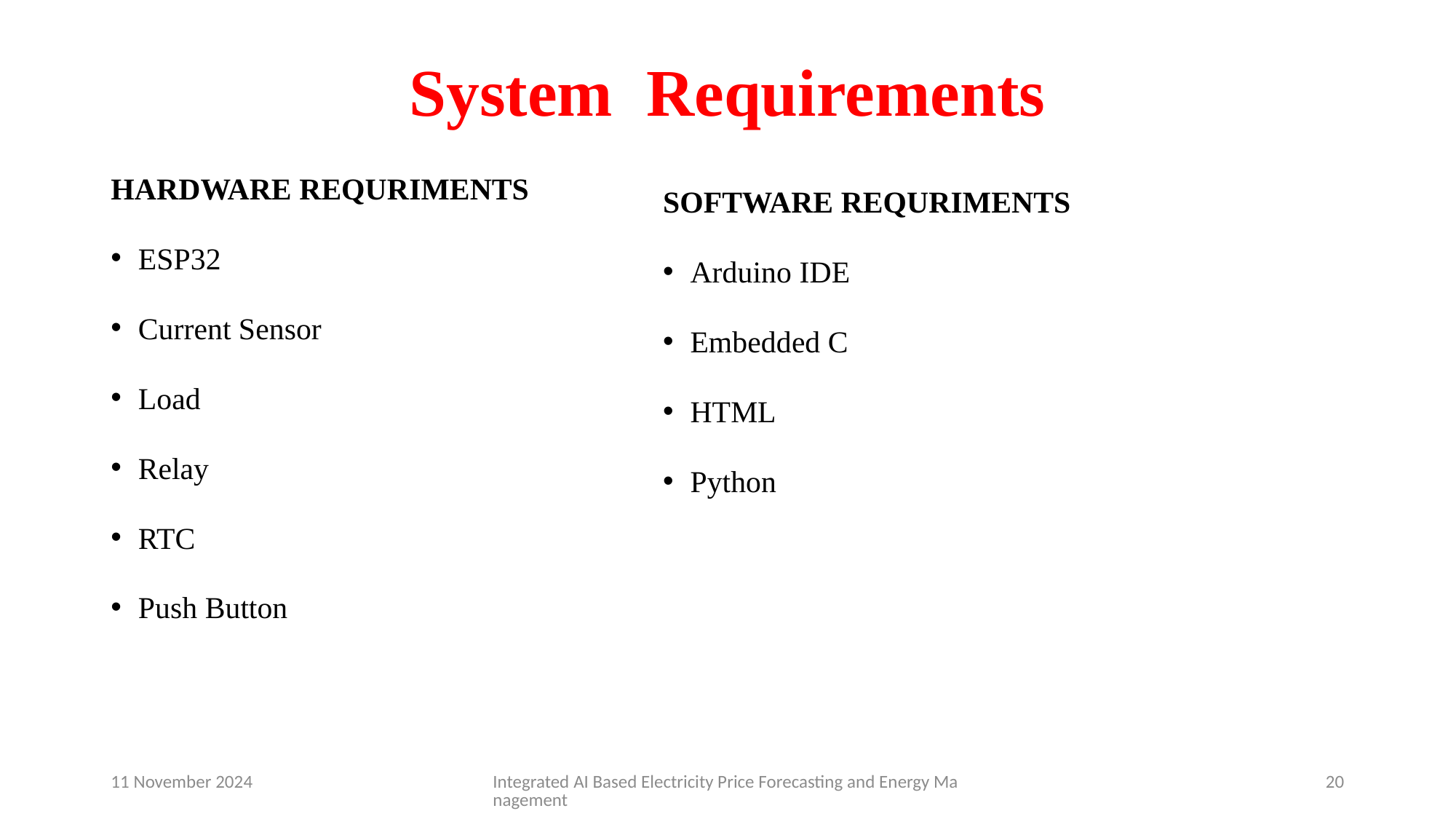

# System  Requirements
HARDWARE REQURIMENTS
ESP32
Current Sensor
Load
Relay
RTC
Push Button

SOFTWARE REQURIMENTS
Arduino IDE
Embedded C
HTML
Python

11 November 2024
Integrated AI Based Electricity Price Forecasting and Energy Management
20